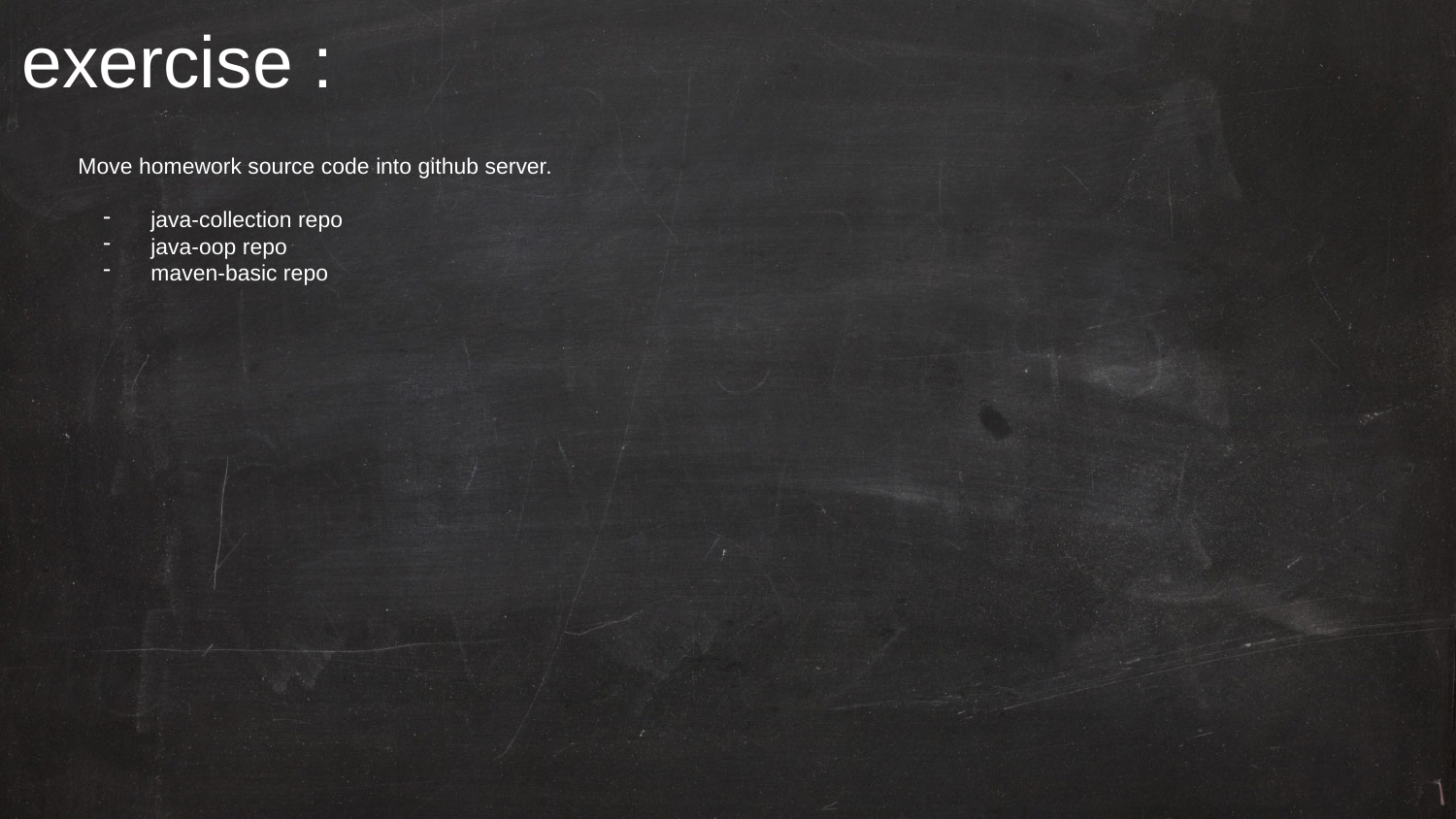

exercise :

Move homework source code into github server.

java-collection repo
java-oop repo
maven-basic repo